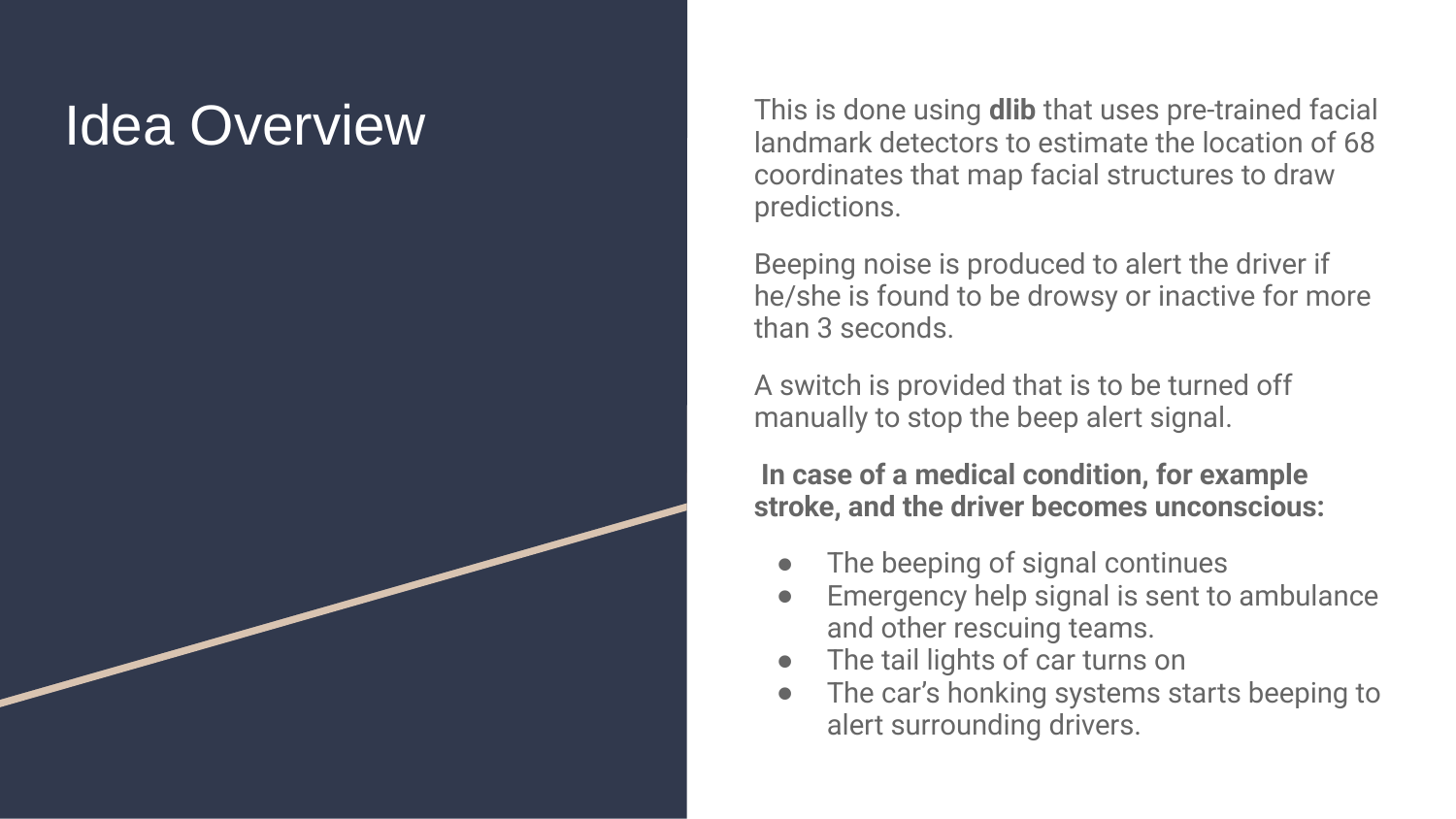

# Idea Overview
This is done using dlib that uses pre-trained facial landmark detectors to estimate the location of 68 coordinates that map facial structures to draw predictions.
Beeping noise is produced to alert the driver if he/she is found to be drowsy or inactive for more than 3 seconds.
A switch is provided that is to be turned off manually to stop the beep alert signal.
 In case of a medical condition, for example stroke, and the driver becomes unconscious:
The beeping of signal continues
Emergency help signal is sent to ambulance and other rescuing teams.
The tail lights of car turns on
The car’s honking systems starts beeping to alert surrounding drivers.